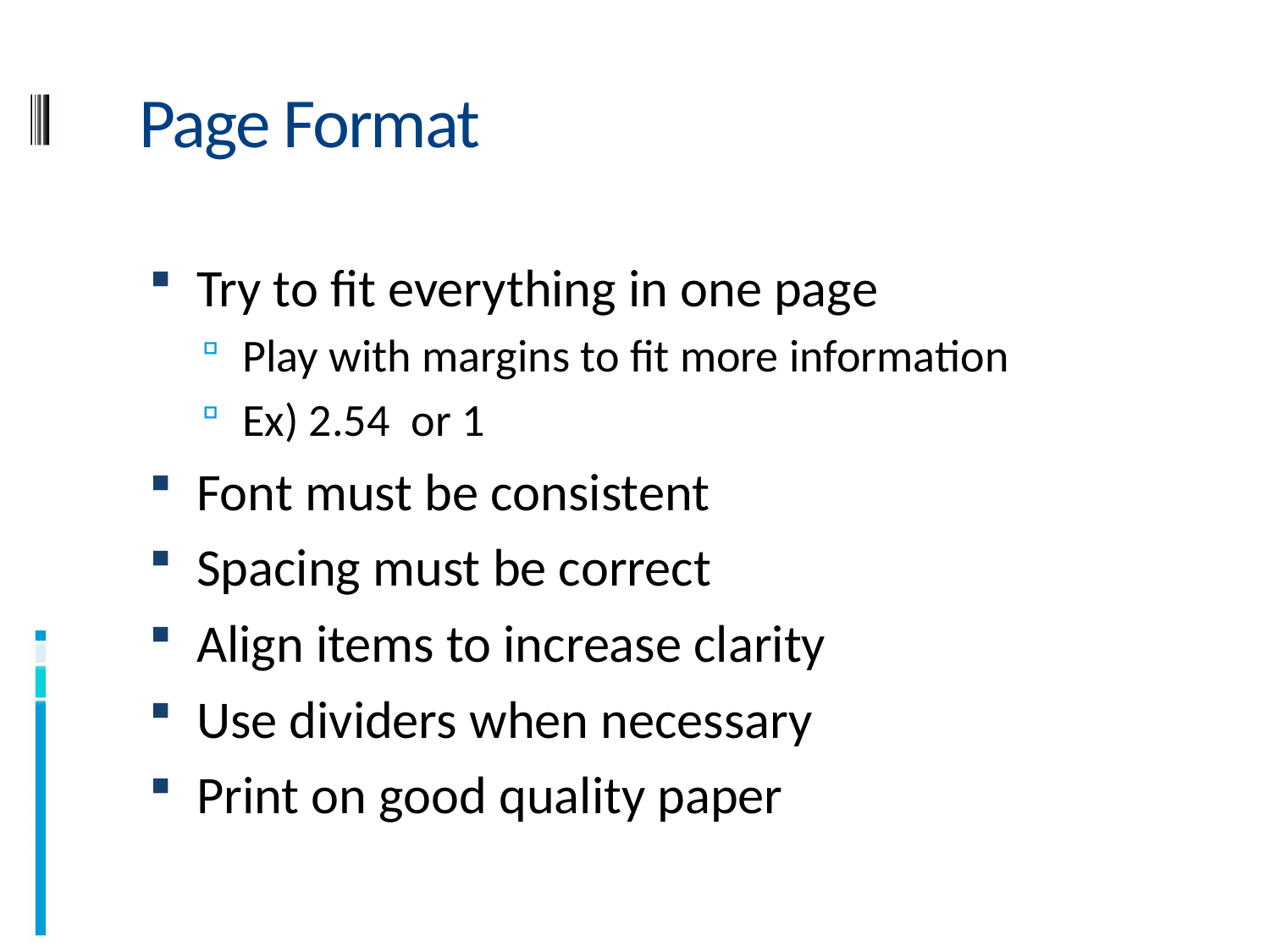

# Page Format
Try to fit everything in one page
Play with margins to fit more information
Ex) 2.54  or 1
Font must be consistent
Spacing must be correct
Align items to increase clarity
Use dividers when necessary
Print on good quality paper